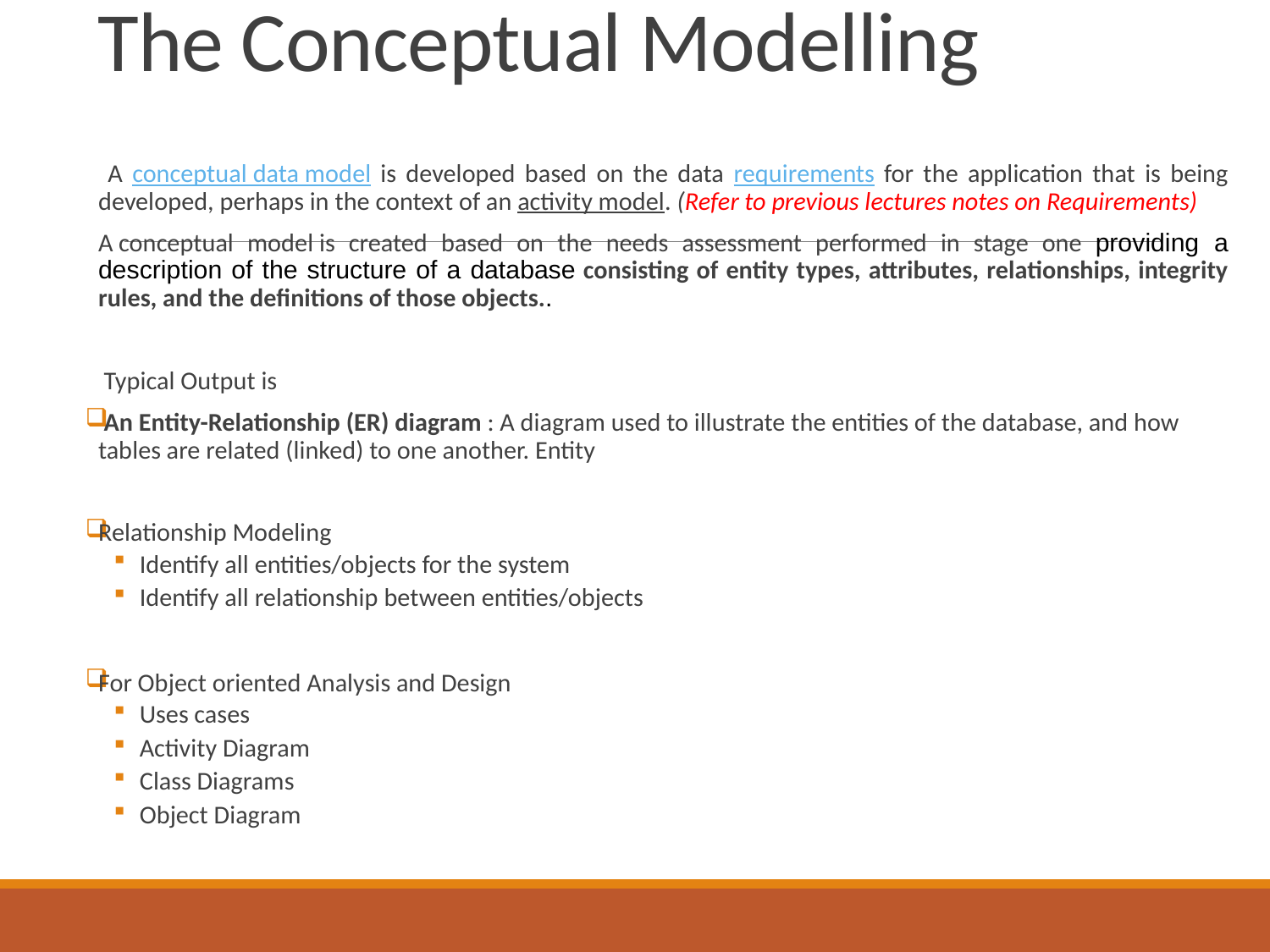

# The Conceptual Modelling

 A conceptual data model is developed based on the data requirements for the application that is being developed, perhaps in the context of an activity model. (Refer to previous lectures notes on Requirements)
A conceptual model is created based on the needs assessment performed in stage one providing a description of the structure of a database consisting of entity types, attributes, relationships, integrity rules, and the definitions of those objects..

 Typical Output is
 An Entity-Relationship (ER) diagram : A diagram used to illustrate the entities of the database, and how tables are related (linked) to one another. Entity

Relationship Modeling
Identify all entities/objects for the system
Identify all relationship between entities/objects

For Object oriented Analysis and Design
Uses cases
Activity Diagram
Class Diagrams
Object Diagram